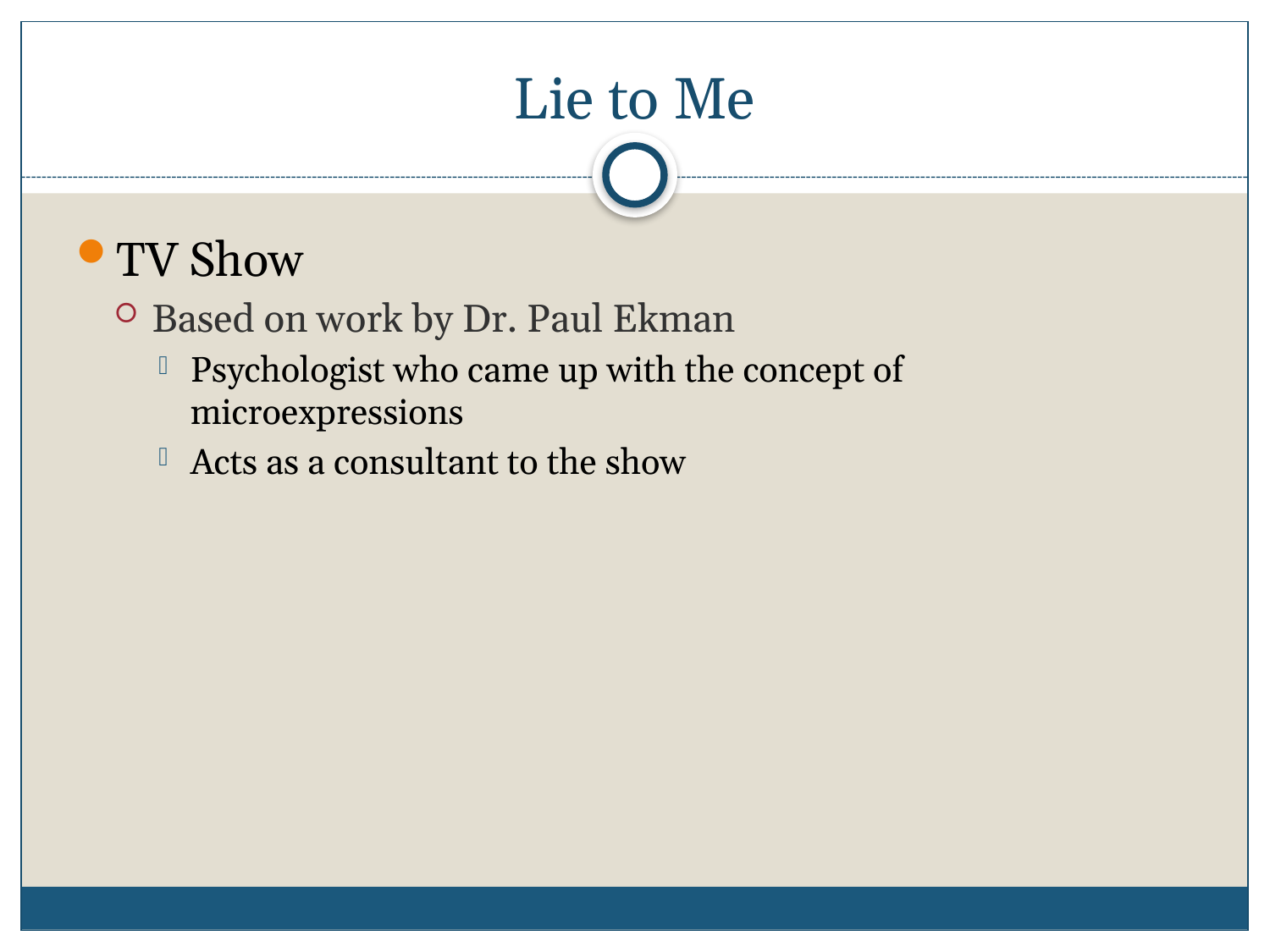

# Lie to Me
TV Show
Based on work by Dr. Paul Ekman
Psychologist who came up with the concept of microexpressions
Acts as a consultant to the show